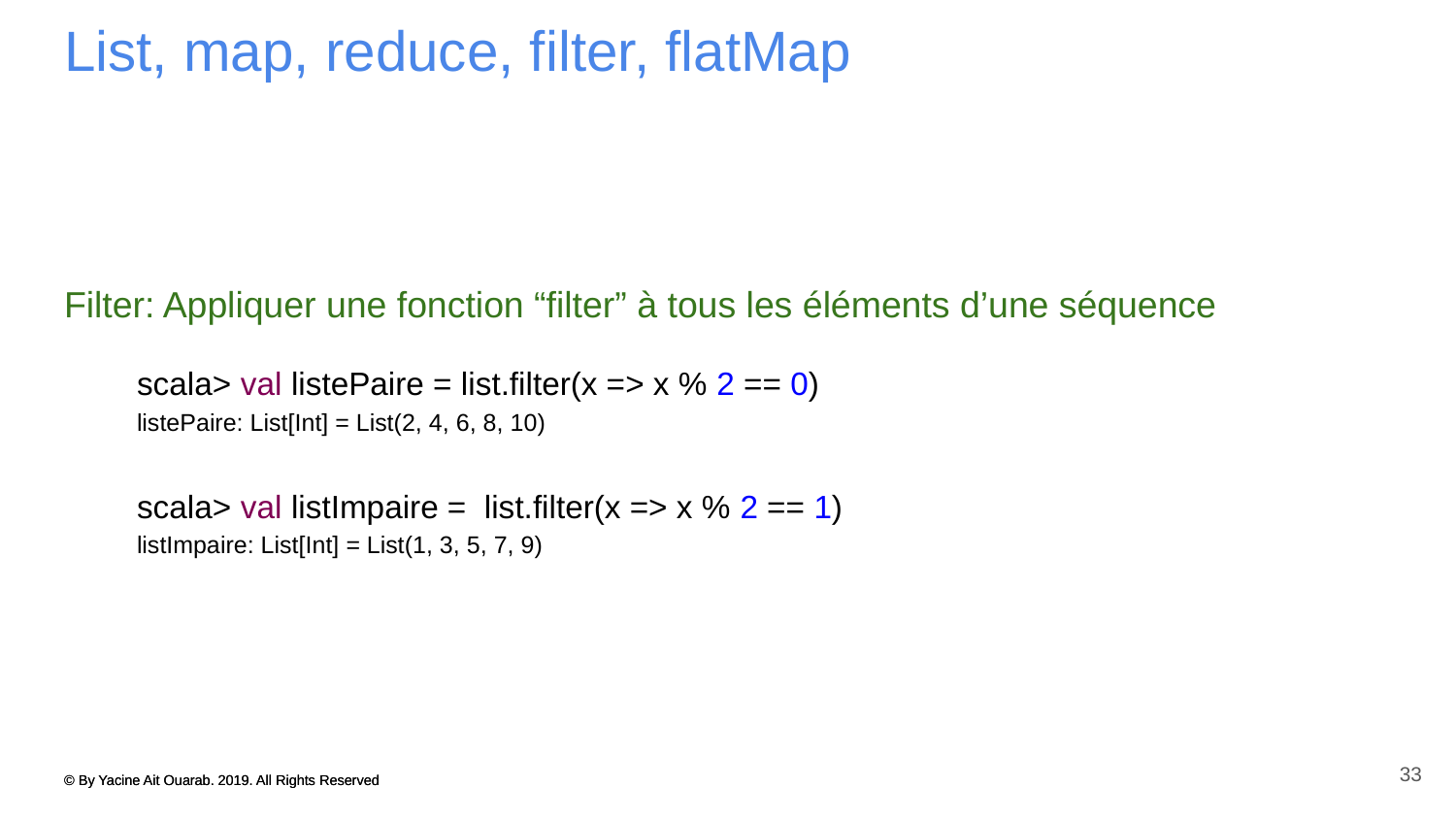

# List, map, reduce, filter, flatMap

Filter: Appliquer une fonction “filter” à tous les éléments d’une séquence
scala> val listePaire = list.filter(x => x % 2 == 0)
listePaire: List[Int] = List(2, 4, 6, 8, 10)

scala> val listImpaire =  list.filter(x => x % 2 == 1)
listImpaire: List[Int] = List(1, 3, 5, 7, 9)
33